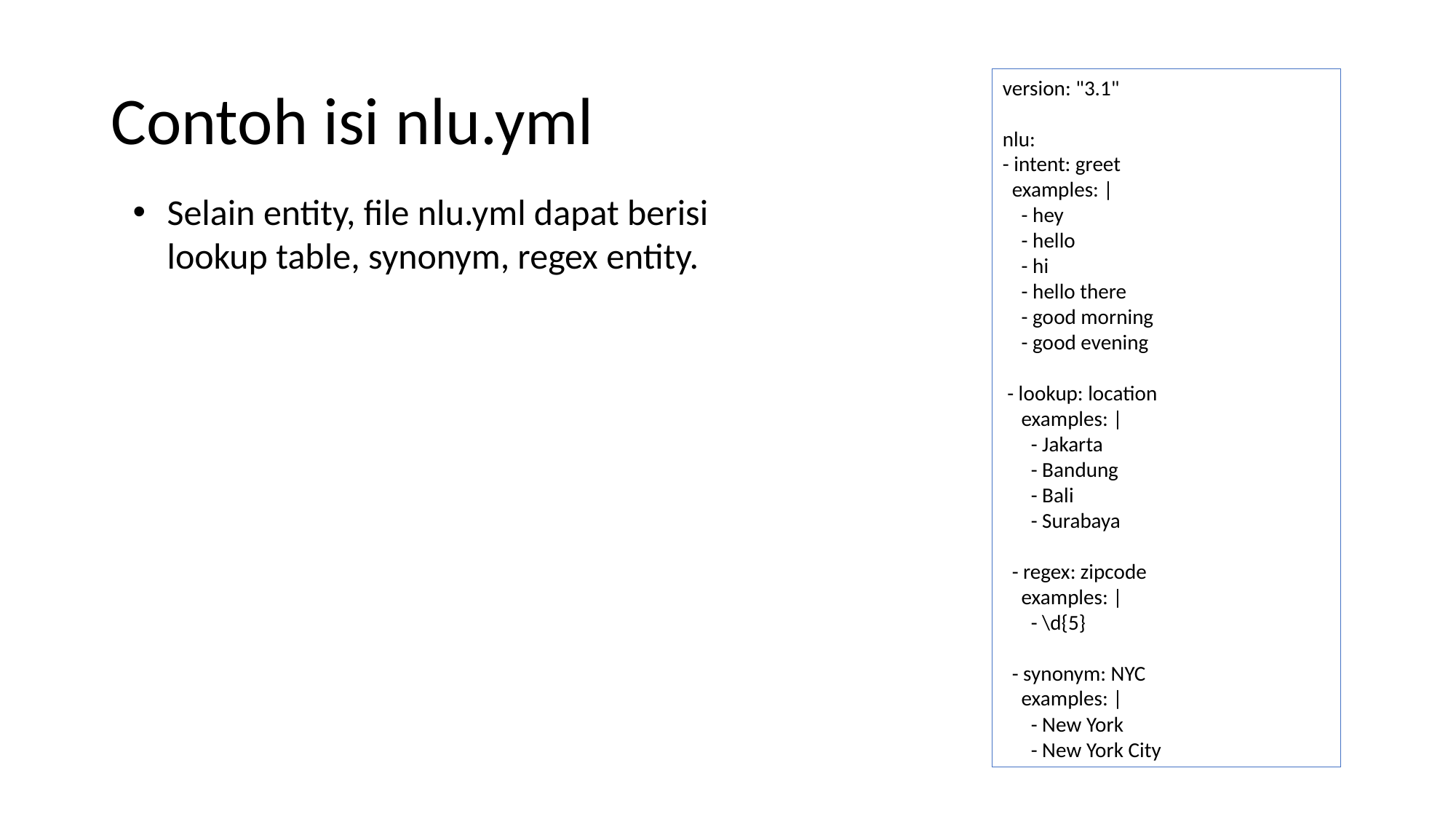

# Contoh isi nlu.yml
version: "3.1"

nlu:
- intent: greet
  examples: |
    - hey
    - hello
    - hi
    - hello there
    - good morning
    - good evening

 - lookup: location
    examples: |
      - Jakarta
      - Bandung
      - Bali
      - Surabaya

  - regex: zipcode
    examples: |
      - \d{5}

  - synonym: NYC
    examples: |
      - New York
      - New York City
Selain entity, file nlu.yml dapat berisi lookup table, synonym, regex entity.